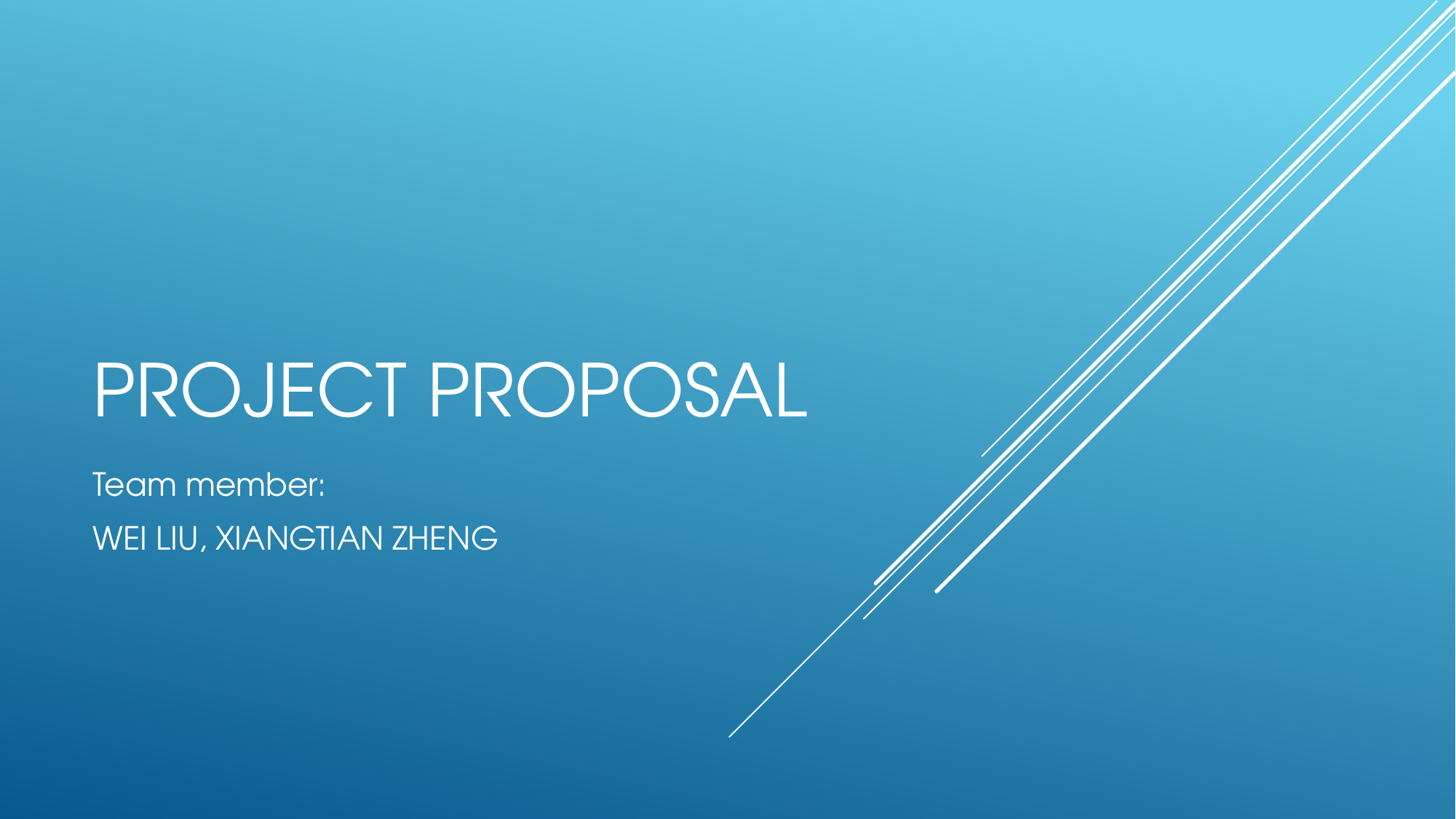

# project PROPOSAL
Team member:
WEI LIU, XIANGTIAN ZHENG